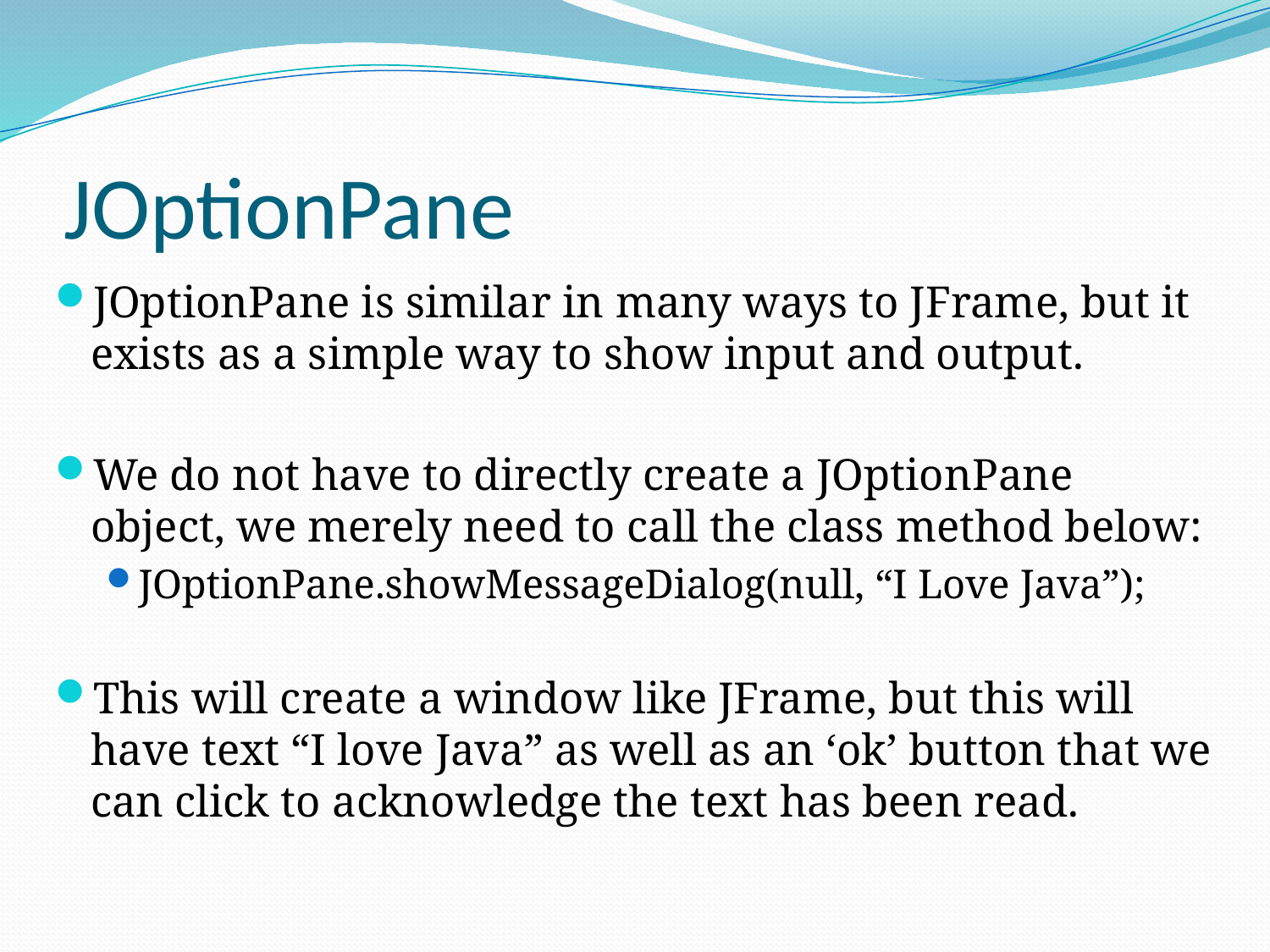

# JOptionPane
JOptionPane is similar in many ways to JFrame, but it exists as a simple way to show input and output.

We do not have to directly create a JOptionPane object, we merely need to call the class method below:
JOptionPane.showMessageDialog(null, “I Love Java”);

This will create a window like JFrame, but this will have text “I love Java” as well as an ‘ok’ button that we can click to acknowledge the text has been read.